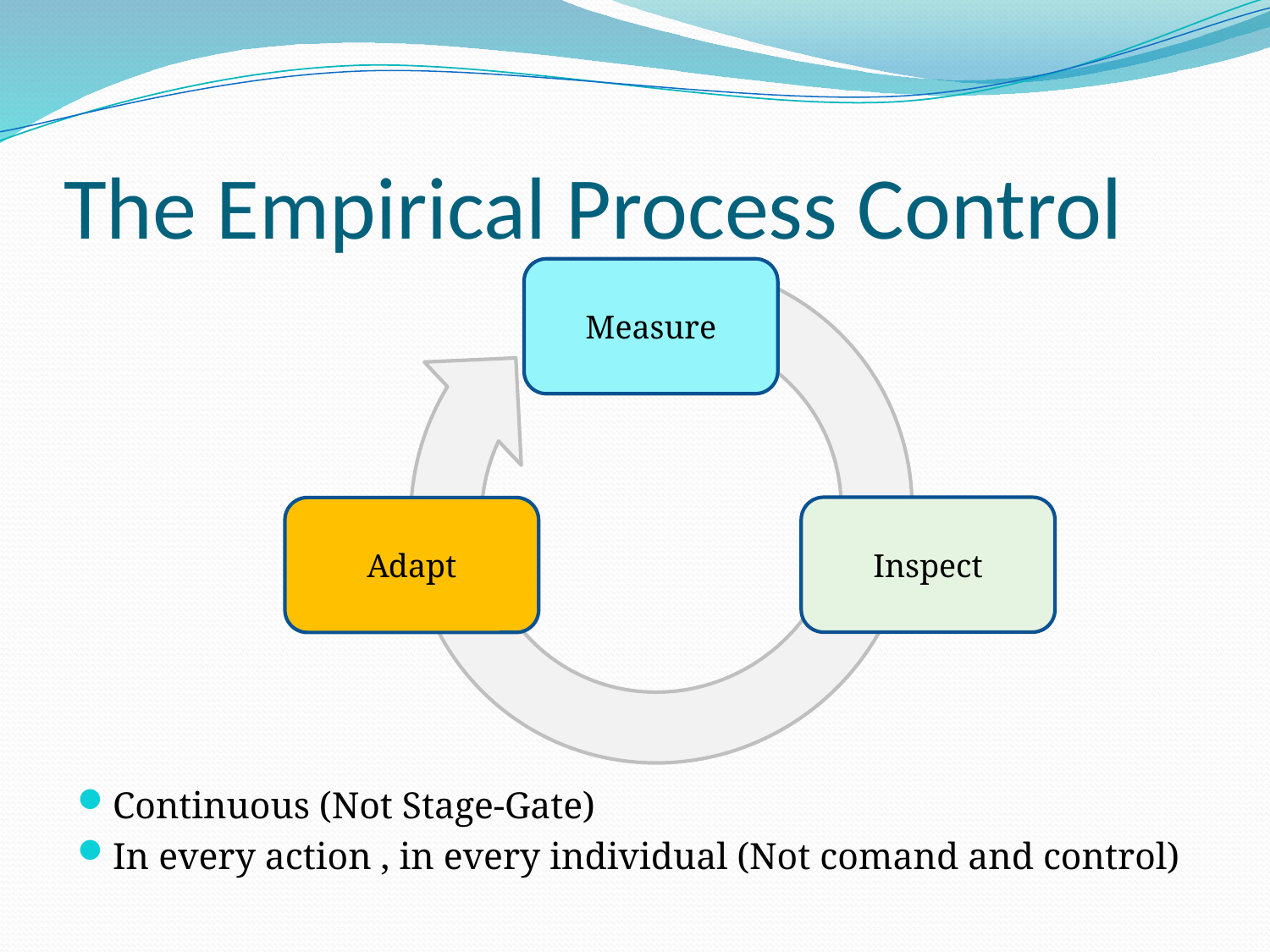

# The Empirical Process Control

Measure
Inspect
Adapt
Continuous (Not Stage-Gate)
In every action , in every individual (Not comand and control)